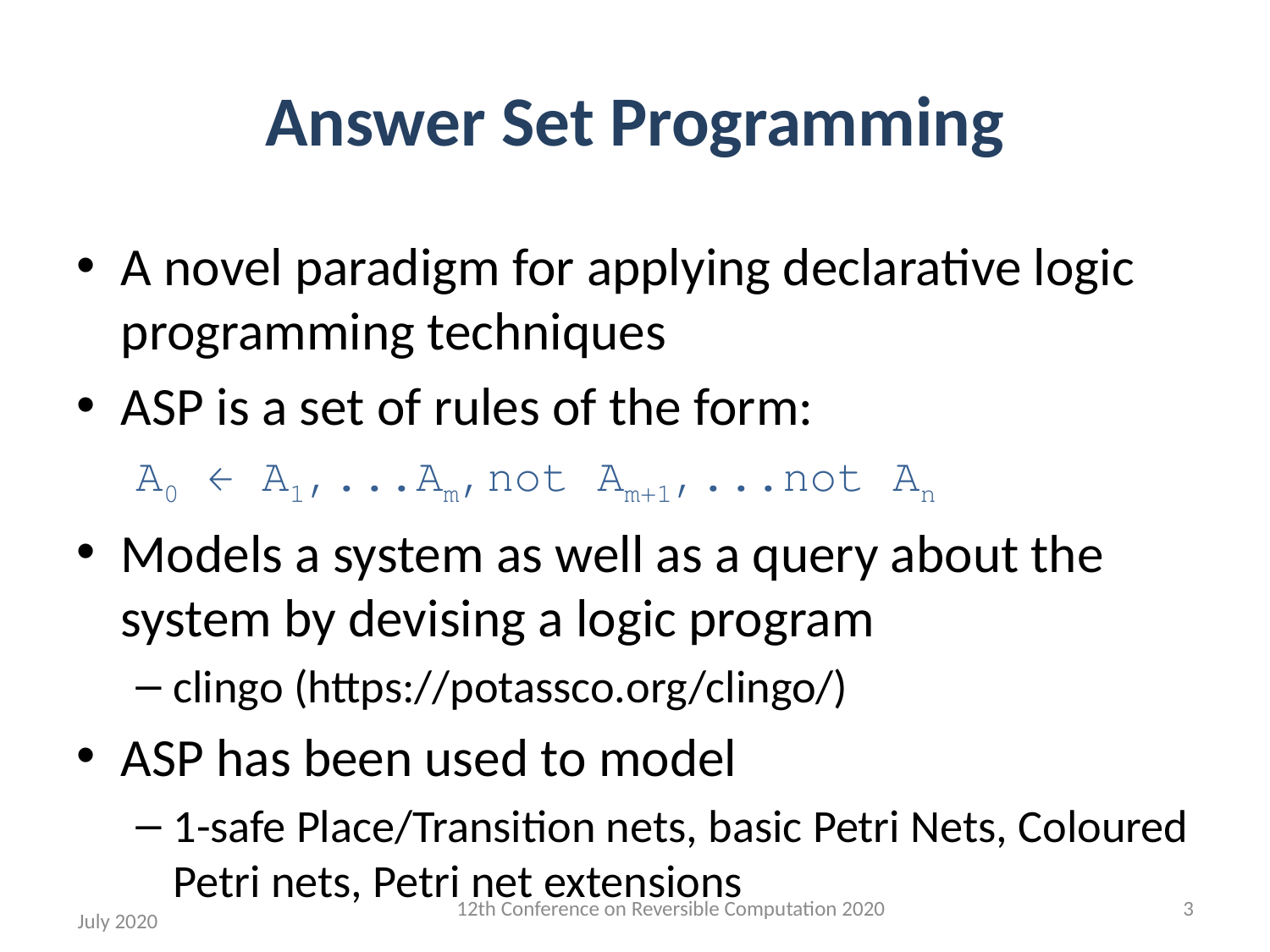

# Answer Set Programming
A novel paradigm for applying declarative logic programming techniques
ASP is a set of rules of the form:
A0 ← A1,...Am,not Am+1,...not An
Models a system as well as a query about the system by devising a logic program
clingo (https://potassco.org/clingo/)
ASP has been used to model
1-safe Place/Transition nets, basic Petri Nets, Coloured Petri nets, Petri net extensions

12th Conference on Reversible Computation 2020
3
July 2020